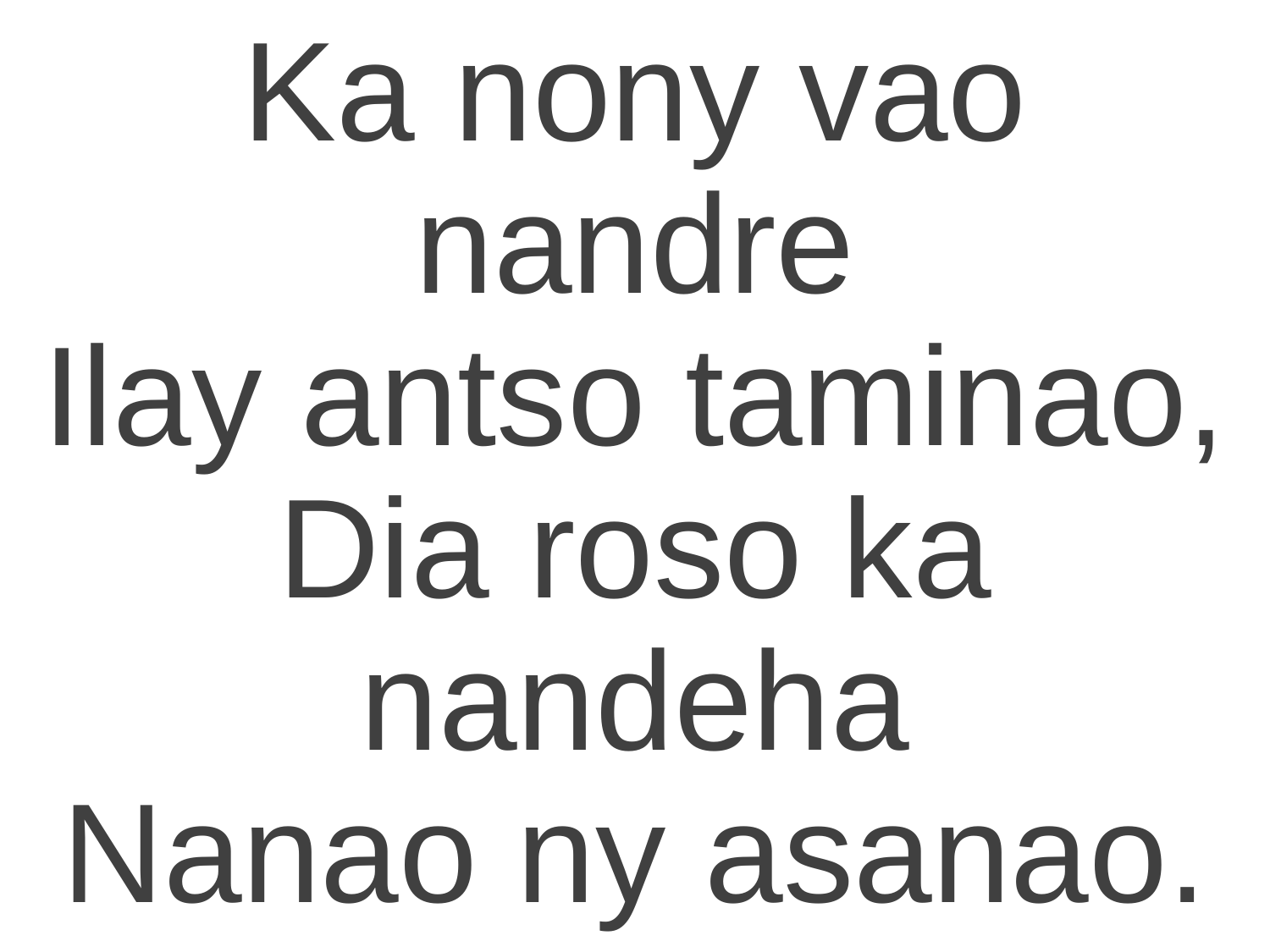

Ka nony vao nandre
Ilay antso taminao,
Dia roso ka nandeha
Nanao ny asanao.